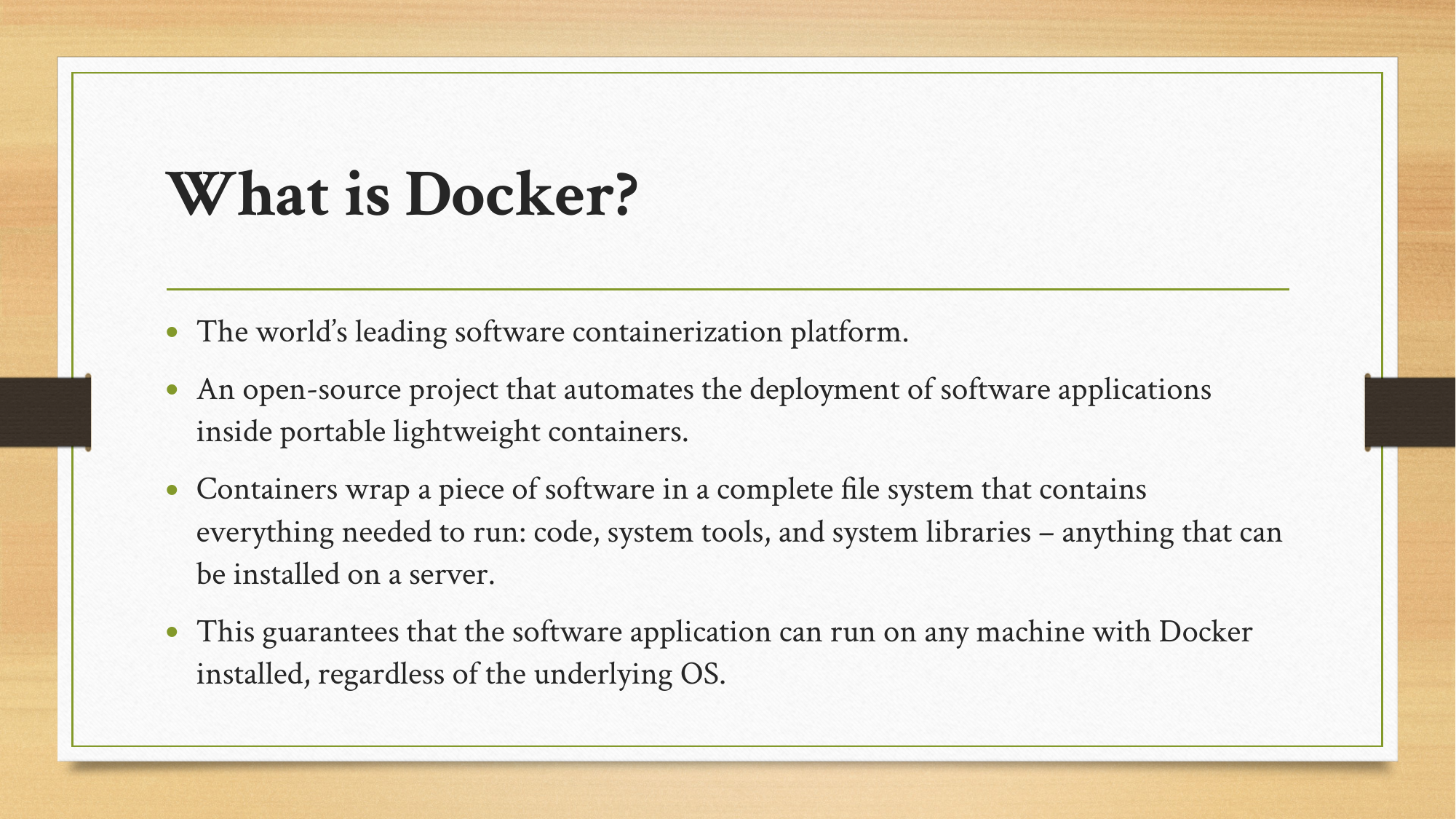

# What is Docker?
The world’s leading software containerization platform.
An open-source project that automates the deployment of software applications inside portable lightweight containers.
Containers wrap a piece of software in a complete file system that contains everything needed to run: code, system tools, and system libraries – anything that can be installed on a server.
This guarantees that the software application can run on any machine with Docker installed, regardless of the underlying OS.